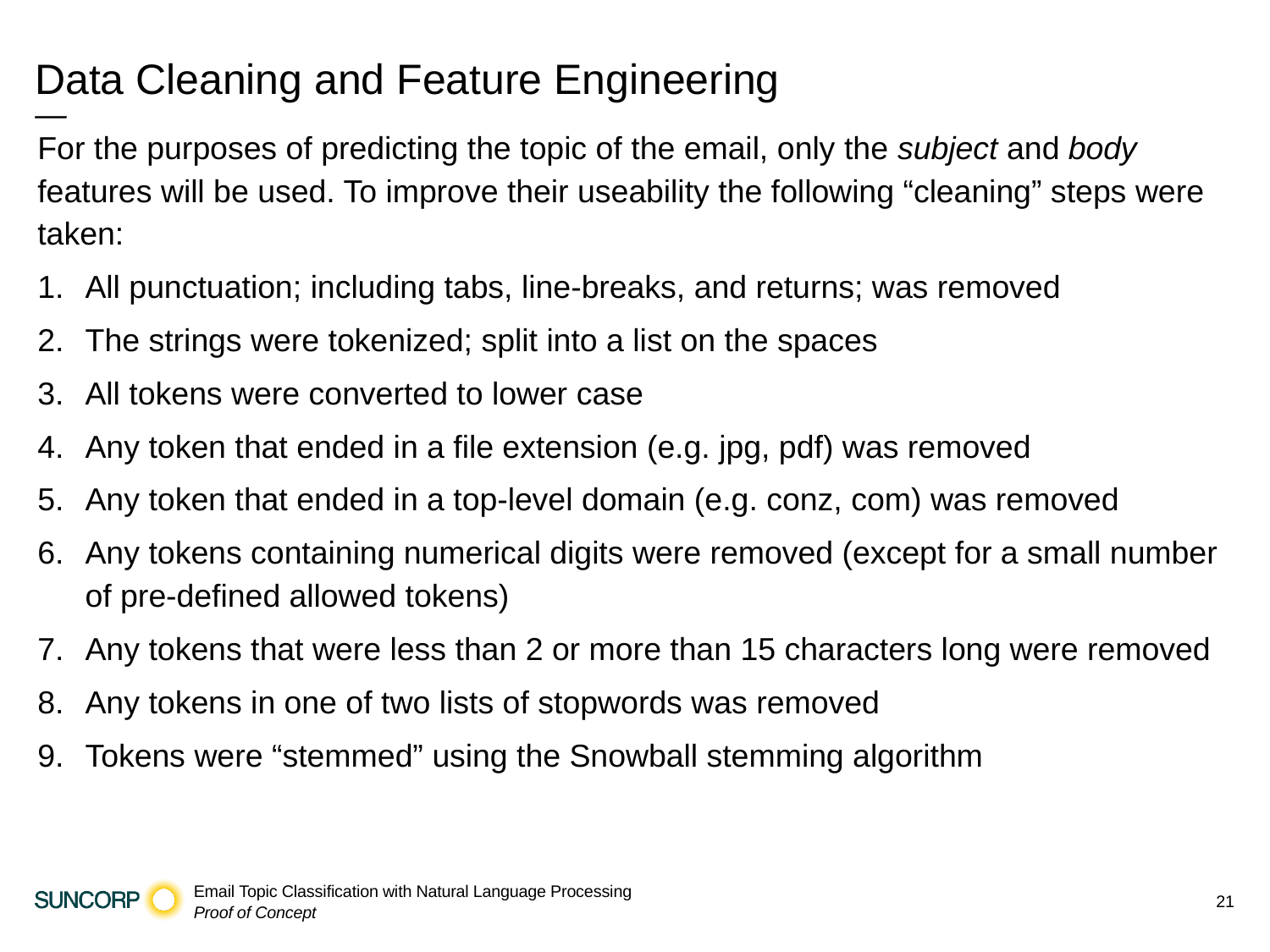

# Data Cleaning and Feature Engineering
—
For the purposes of predicting the topic of the email, only the subject and body features will be used. To improve their useability the following “cleaning” steps were taken:
All punctuation; including tabs, line-breaks, and returns; was removed
The strings were tokenized; split into a list on the spaces
All tokens were converted to lower case
Any token that ended in a file extension (e.g. jpg, pdf) was removed
Any token that ended in a top-level domain (e.g. conz, com) was removed
Any tokens containing numerical digits were removed (except for a small number of pre-defined allowed tokens)
Any tokens that were less than 2 or more than 15 characters long were removed
Any tokens in one of two lists of stopwords was removed
Tokens were “stemmed” using the Snowball stemming algorithm

21
Email Topic Classification with Natural Language Processing
Proof of Concept